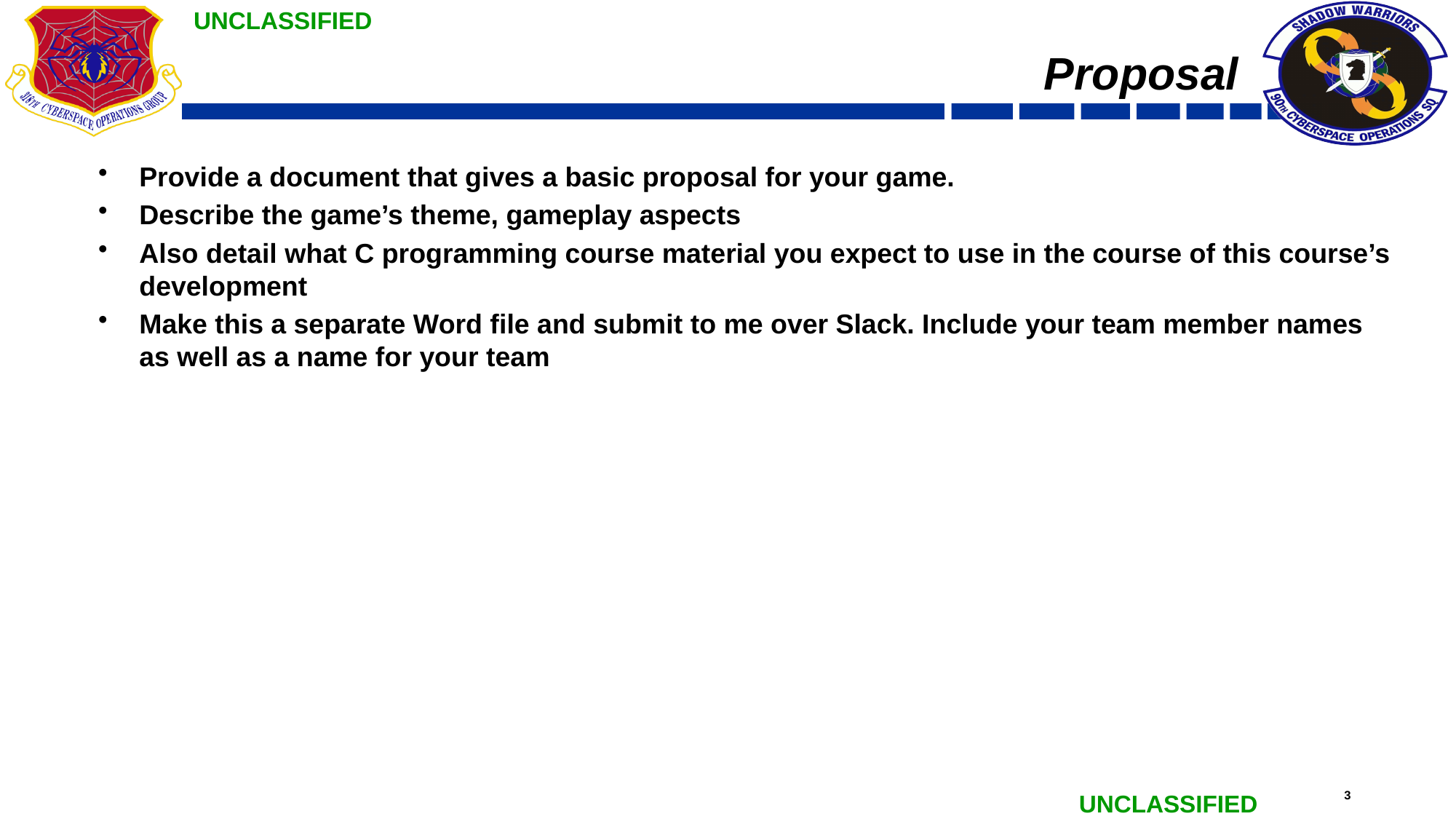

# Proposal
Provide a document that gives a basic proposal for your game.
Describe the game’s theme, gameplay aspects
Also detail what C programming course material you expect to use in the course of this course’s development
Make this a separate Word file and submit to me over Slack. Include your team member names as well as a name for your team